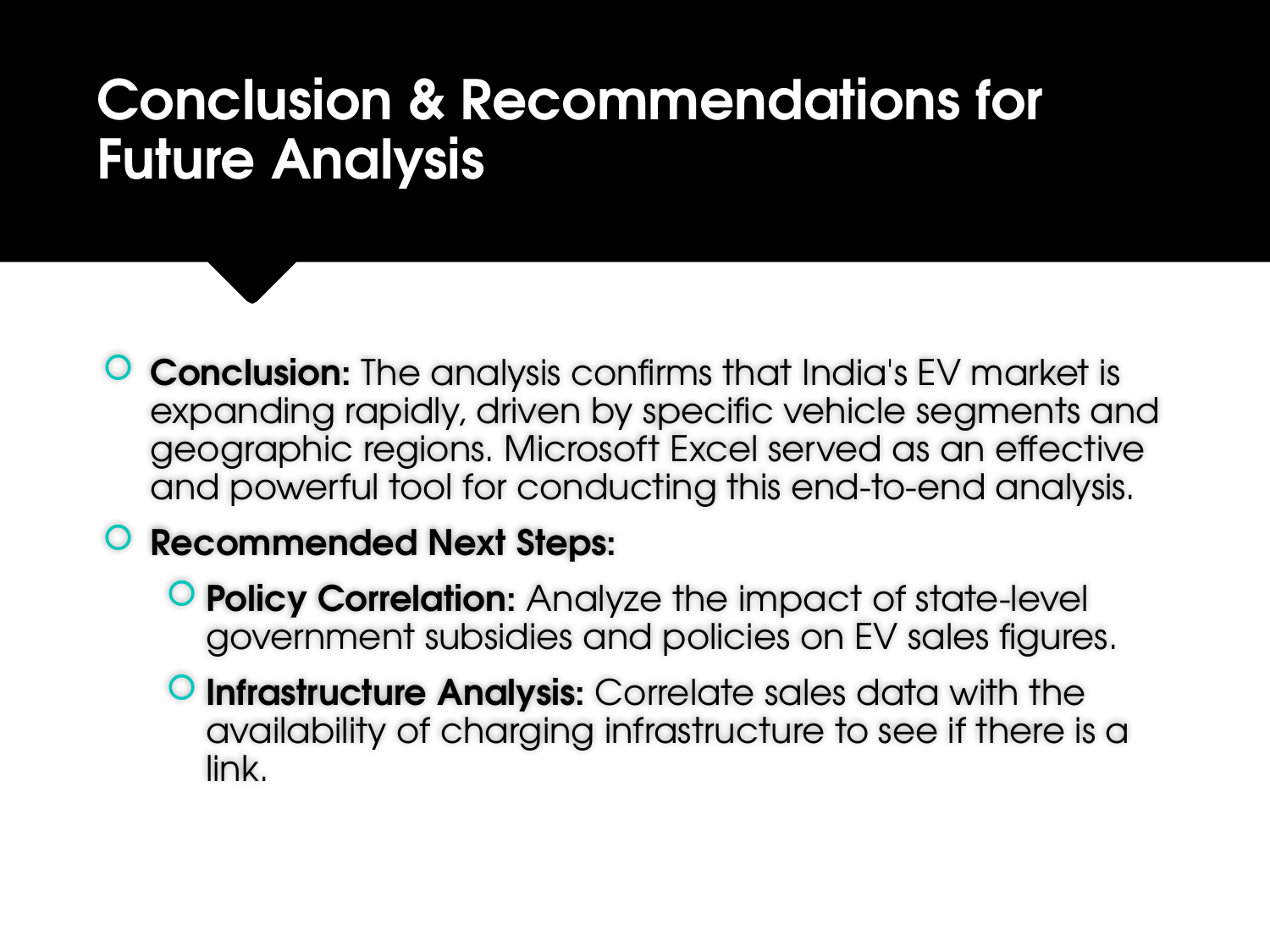

# Conclusion & Recommendations for Future Analysis
Conclusion: The analysis confirms that India's EV market is expanding rapidly, driven by specific vehicle segments and geographic regions. Microsoft Excel served as an effective and powerful tool for conducting this end-to-end analysis.
Recommended Next Steps:
Policy Correlation: Analyze the impact of state-level government subsidies and policies on EV sales figures.
Infrastructure Analysis: Correlate sales data with the availability of charging infrastructure to see if there is a link.